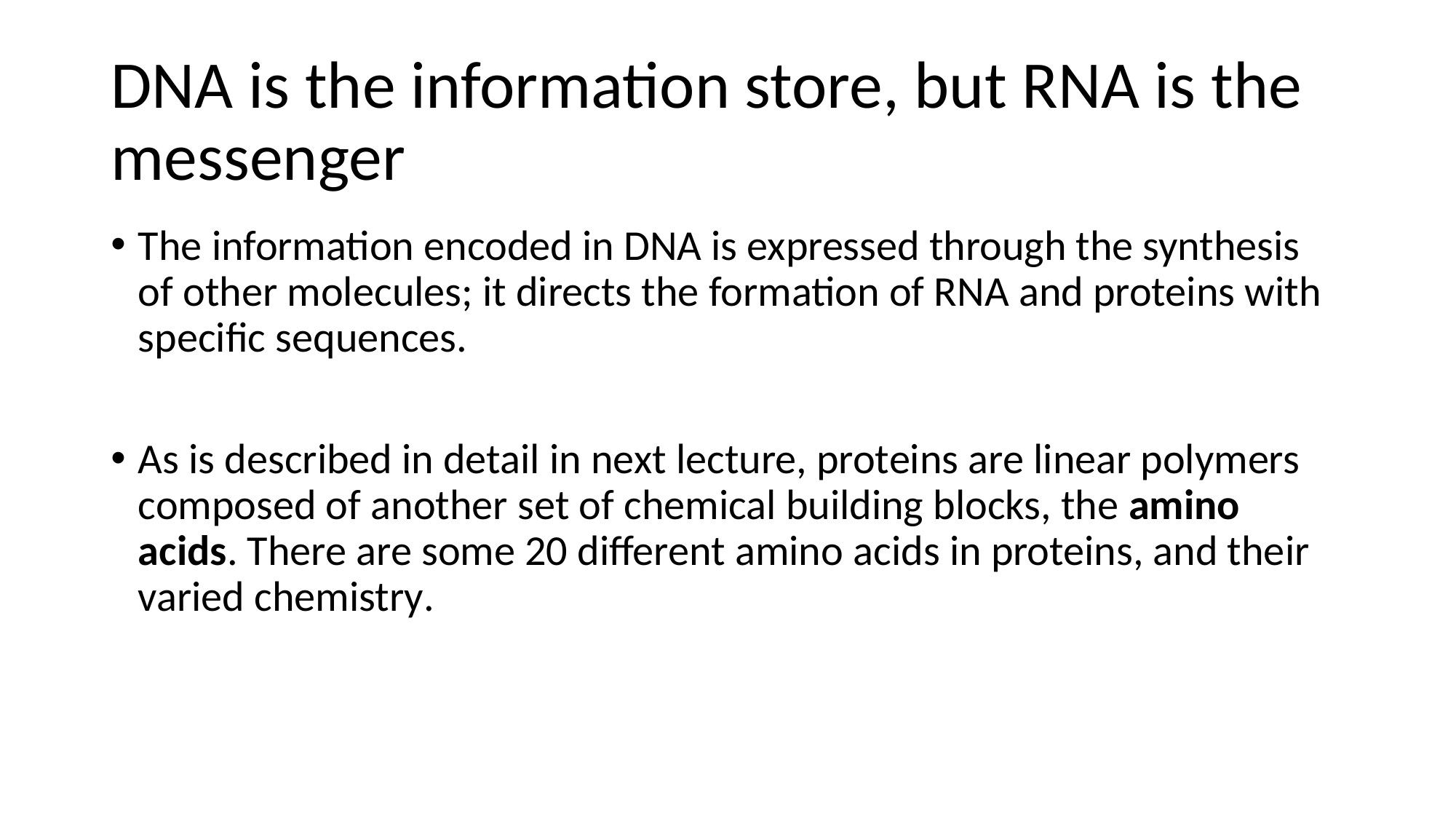

# DNA is the information store, but RNA is the messenger
The information encoded in DNA is expressed through the synthesis of other molecules; it directs the formation of RNA and proteins with specific sequences.

As is described in detail in next lecture, proteins are linear polymers composed of another set of chemical building blocks, the amino acids. There are some 20 different amino acids in proteins, and their varied chemistry.
22